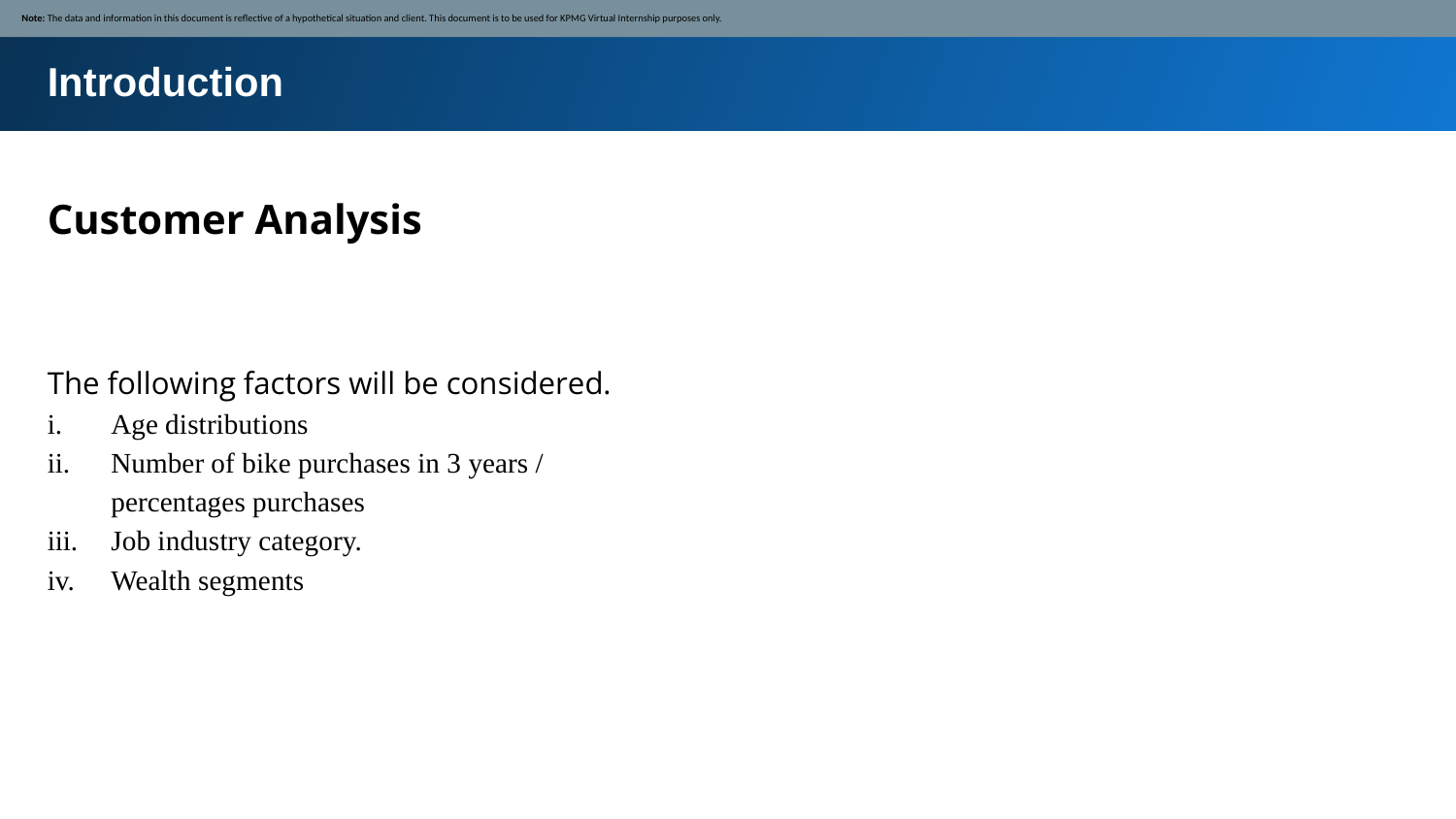

Note: The data and information in this document is reflective of a hypothetical situation and client. This document is to be used for KPMG Virtual Internship purposes only.
Introduction
Customer Analysis
The following factors will be considered.
Age distributions
Number of bike purchases in 3 years / percentages purchases
Job industry category.
Wealth segments